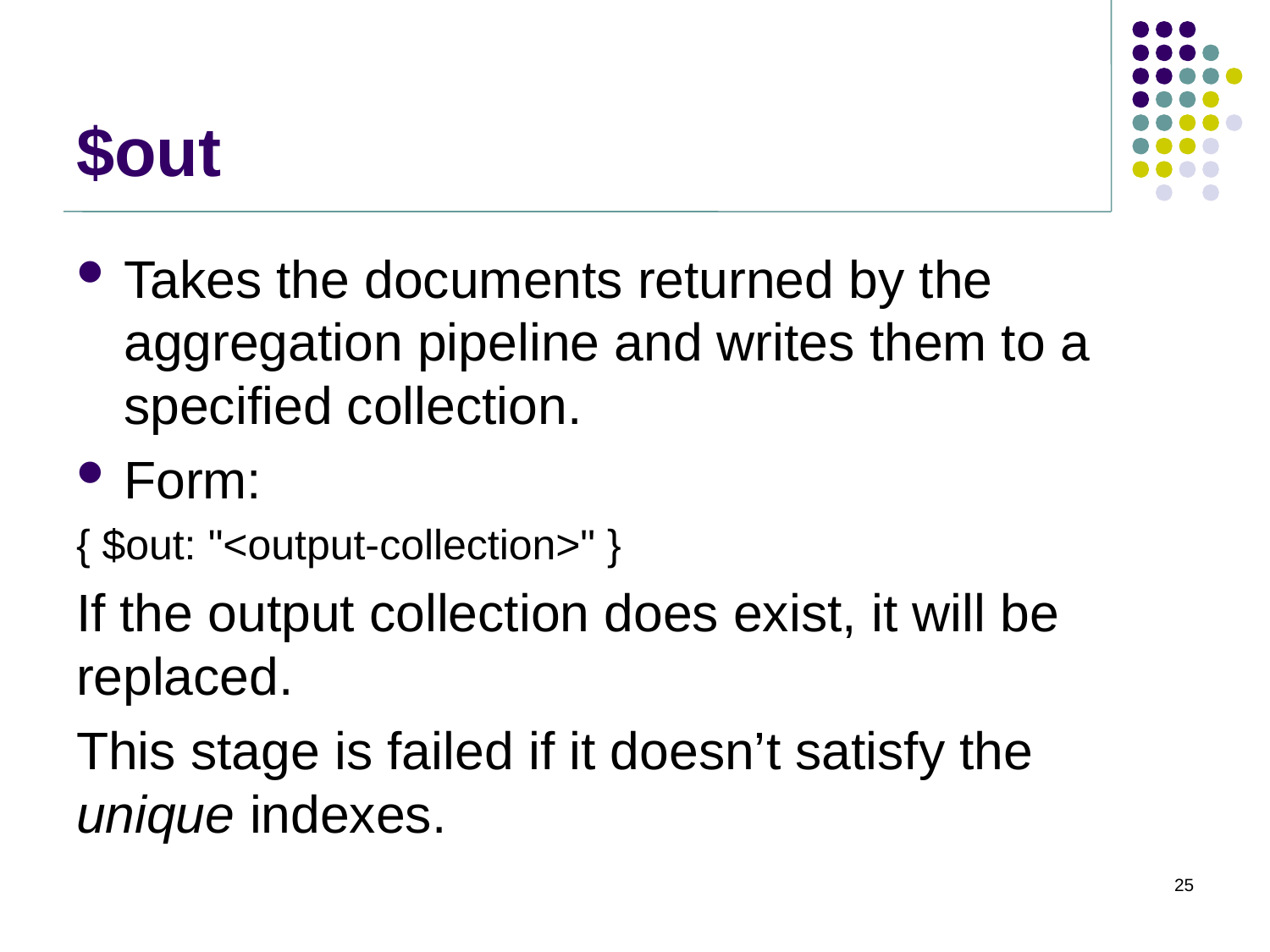

# $out
Takes the documents returned by the aggregation pipeline and writes them to a specified collection.
Form:
{ $out: "<output-collection>" }
If the output collection does exist, it will be replaced.
This stage is failed if it doesn’t satisfy the unique indexes.
25